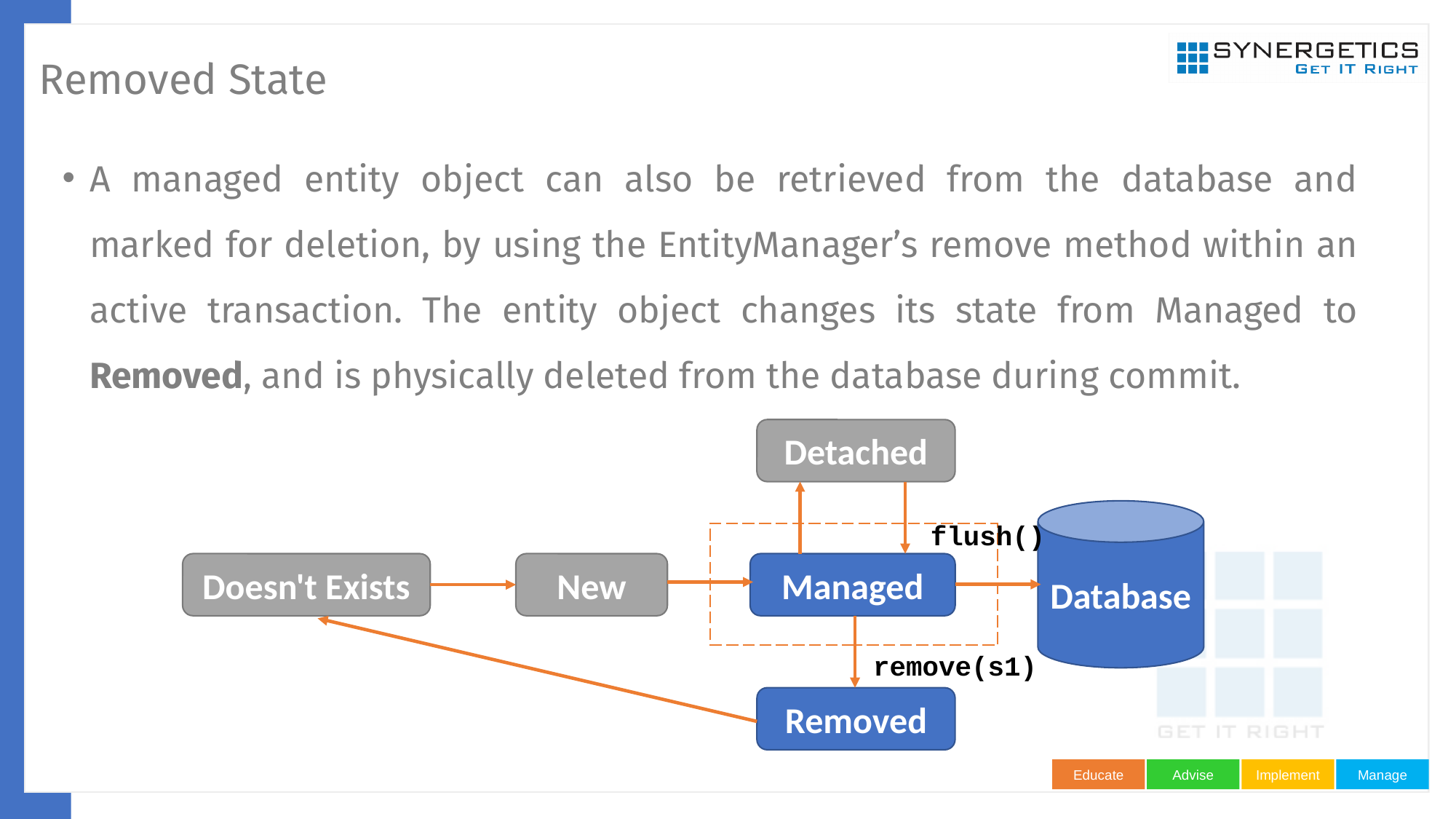

# Removed State
A managed entity object can also be retrieved from the database and marked for deletion, by using the EntityManager’s remove method within an active transaction. The entity object changes its state from Managed to Removed, and is physically deleted from the database during commit.
Detached
Database
flush()

Doesn't Exists
New
Managed
remove(s1)
Removed